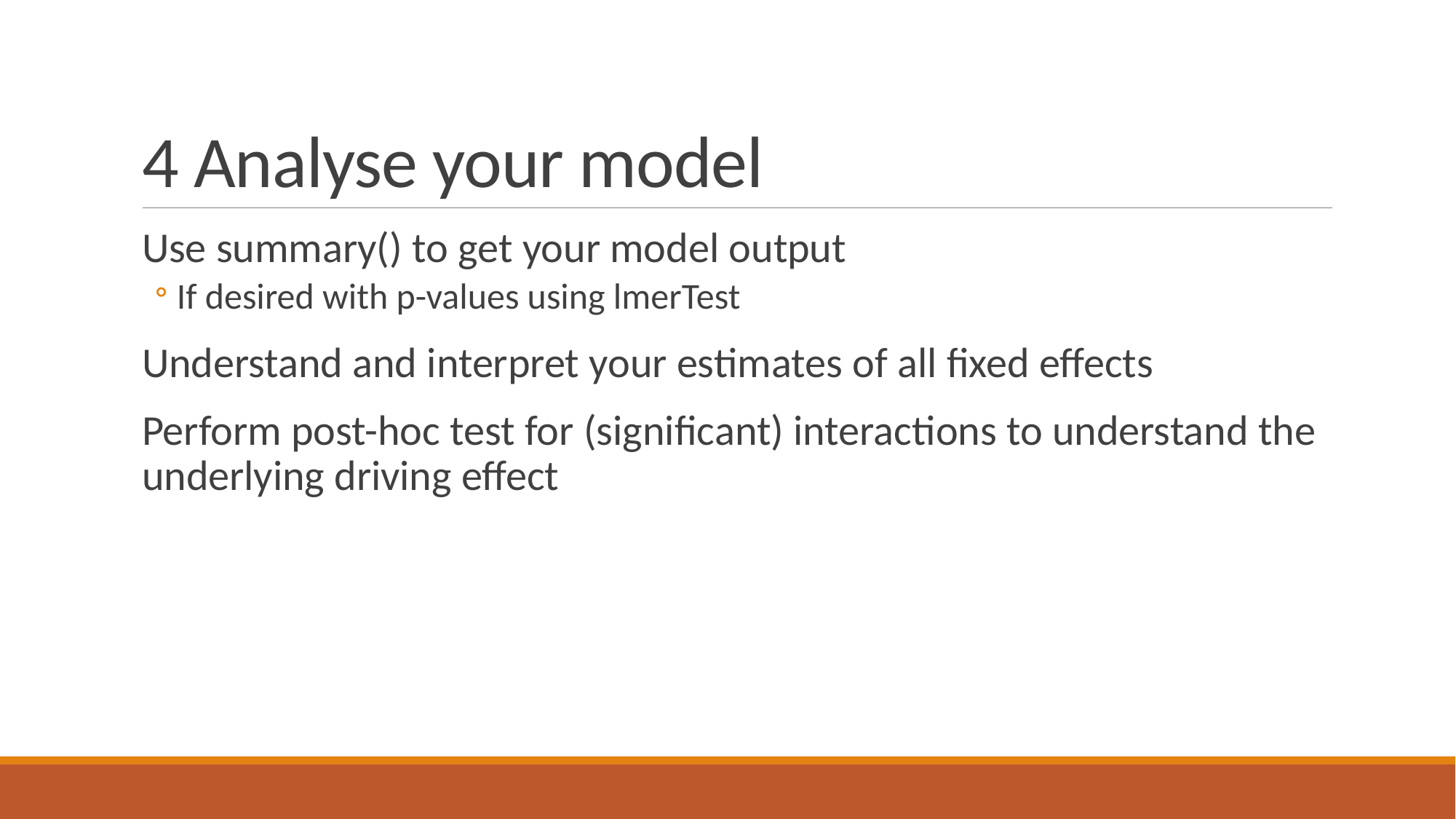

# 4 Analyse your model
Use summary() to get your model output
If desired with p-values using lmerTest
Understand and interpret your estimates of all fixed effects
Perform post-hoc test for (significant) interactions to understand the underlying driving effect